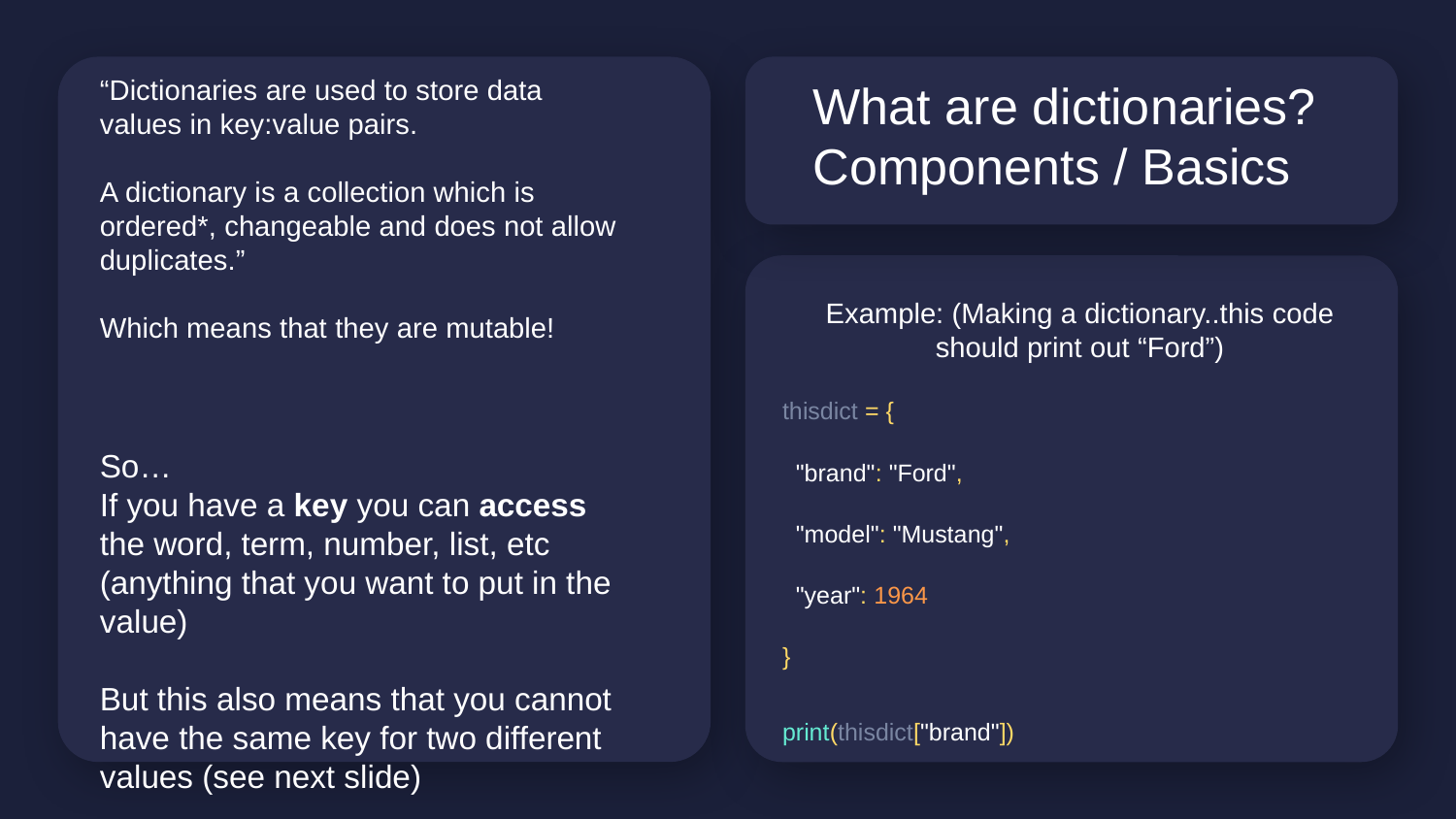

“Dictionaries are used to store data values in key:value pairs.

A dictionary is a collection which is ordered*, changeable and does not allow duplicates.”

Which means that they are mutable!

So…
If you have a key you can access the word, term, number, list, etc
(anything that you want to put in the value)

But this also means that you cannot have the same key for two different values (see next slide)

# What are dictionaries? Components / Basics

Example: (Making a dictionary..this code should print out “Ford”)
thisdict = {
  "brand": "Ford",
  "model": "Mustang",
  "year": 1964
}
print(thisdict["brand"])